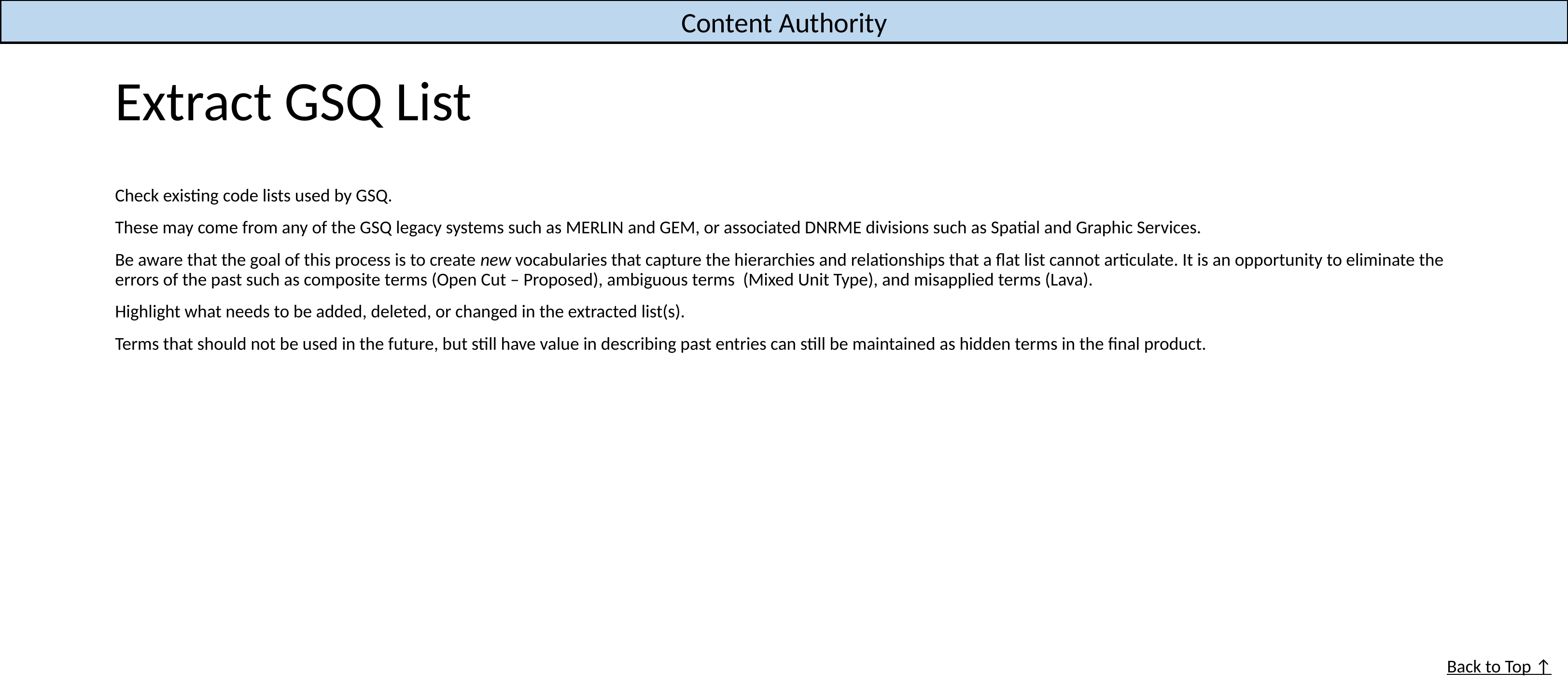

Content Authority
# Extract GSQ List
Check existing code lists used by GSQ.
These may come from any of the GSQ legacy systems such as MERLIN and GEM, or associated DNRME divisions such as Spatial and Graphic Services.
Be aware that the goal of this process is to create new vocabularies that capture the hierarchies and relationships that a flat list cannot articulate. It is an opportunity to eliminate the errors of the past such as composite terms (Open Cut – Proposed), ambiguous terms  (Mixed Unit Type), and misapplied terms (Lava).
Highlight what needs to be added, deleted, or changed in the extracted list(s).
Terms that should not be used in the future, but still have value in describing past entries can still be maintained as hidden terms in the final product.
Back to Top ↑